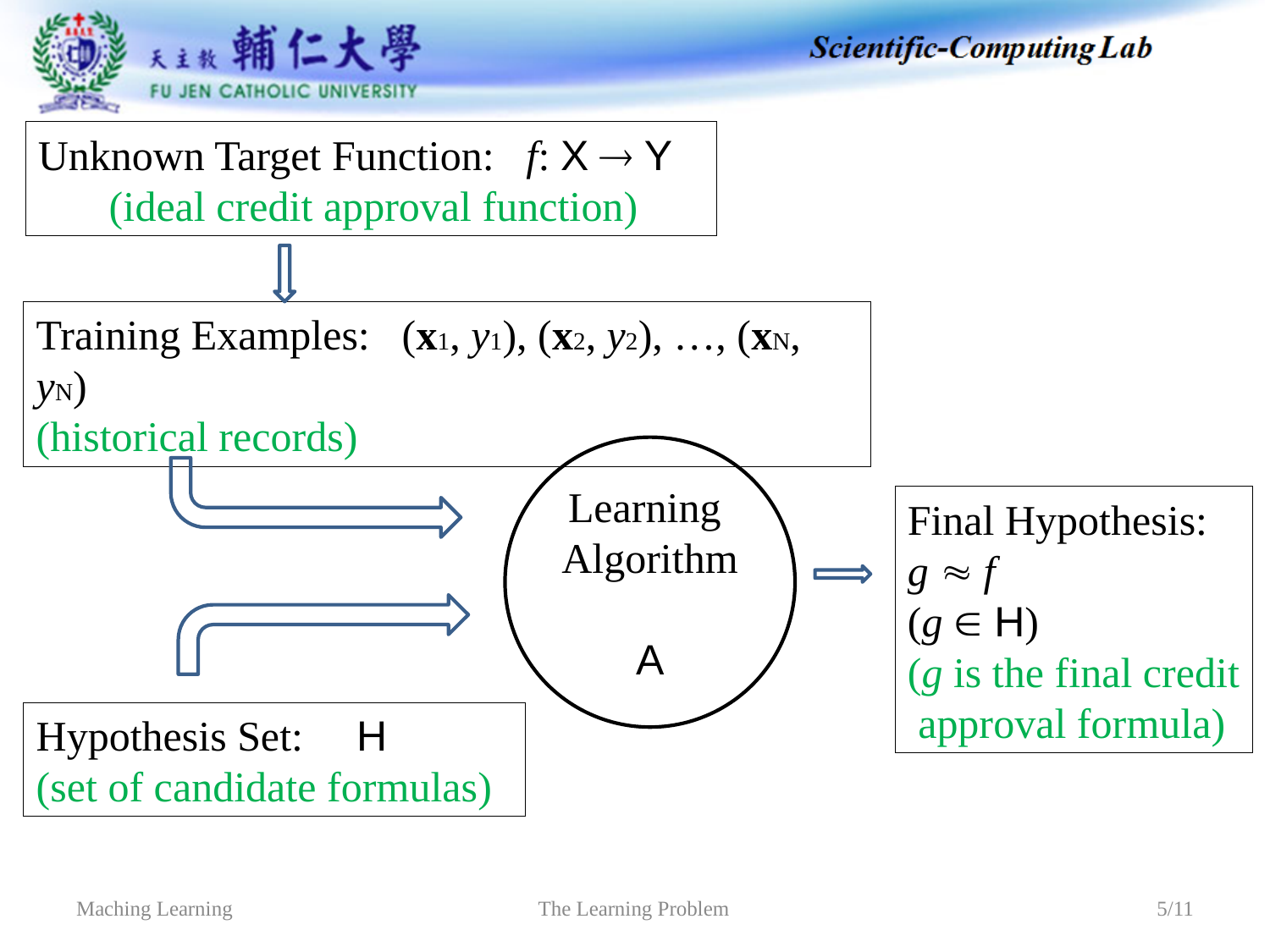

Unknown Target Function:   f: X → Y
      (ideal credit approval function)

Training Examples:   (x1, y1), (x2, y2), …, (xN, yN)
(historical records)
Learning
Algorithm

A

Final Hypothesis:
g ≈ f
(g ∈ H)
(g is the final credit
 approval formula)

Hypothesis Set:     H
(set of candidate formulas)
The Learning Problem
Maching Learning
5/11